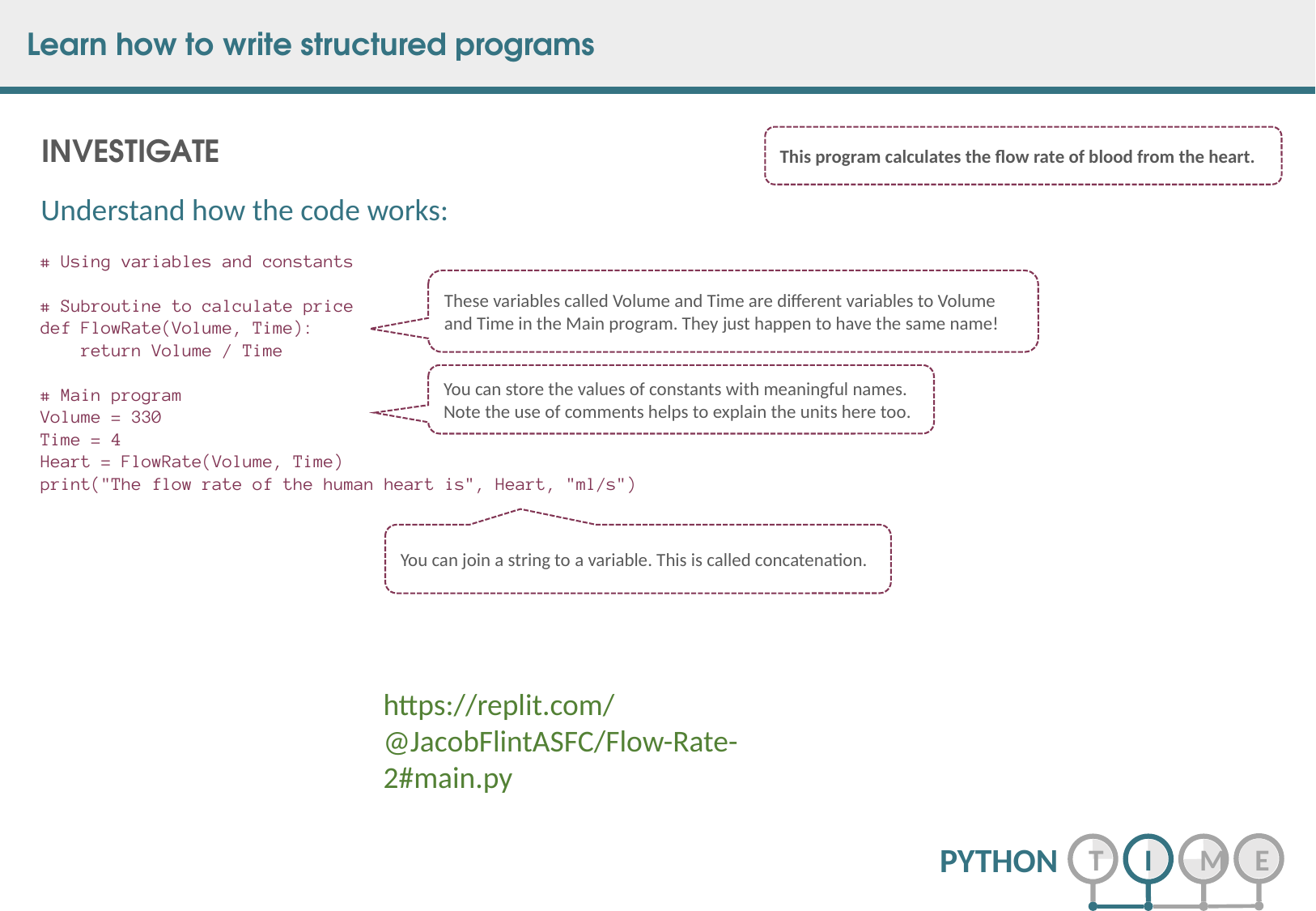

This program calculates the flow rate of blood from the heart.
Understand how the code works:

# Using variables and constants

# Subroutine to calculate price
def FlowRate(Volume, Time):
    return Volume / Time

# Main program
Volume = 330
Time = 4
Heart = FlowRate(Volume, Time)
print("The flow rate of the human heart is", Heart, "ml/s")
These variables called Volume and Time are different variables to Volume and Time in the Main program. They just happen to have the same name!
You can store the values of constants with meaningful names.
Note the use of comments helps to explain the units here too.
You can join a string to a variable. This is called concatenation.
https://replit.com/@JacobFlintASFC/Flow-Rate-2#main.py